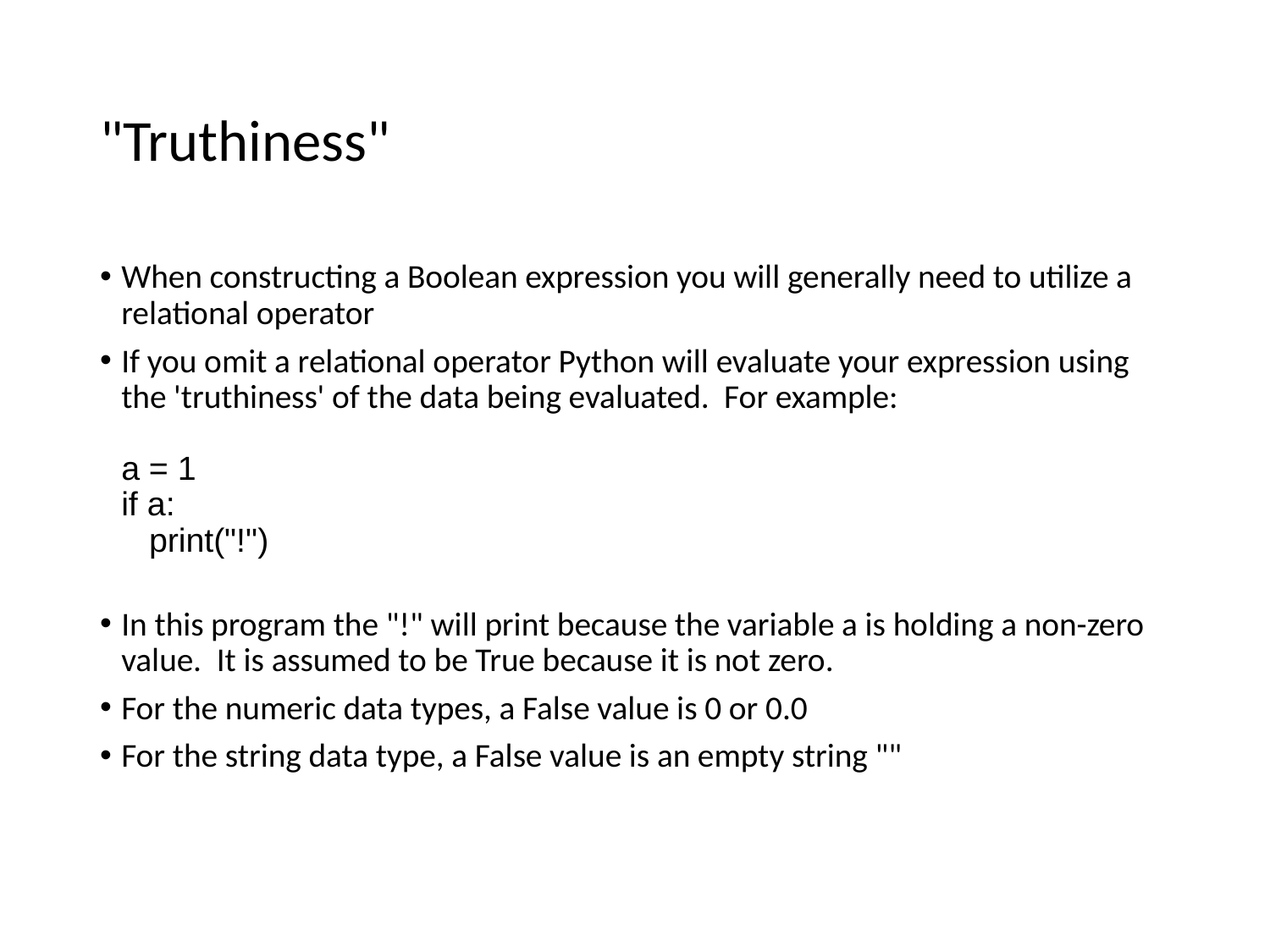

# "Truthiness"
When constructing a Boolean expression you will generally need to utilize a relational operator
If you omit a relational operator Python will evaluate your expression using the 'truthiness' of the data being evaluated.  For example:
a = 1
if a:
   print("!")
In this program the "!" will print because the variable a is holding a non-zero value.  It is assumed to be True because it is not zero.
For the numeric data types, a False value is 0 or 0.0
For the string data type, a False value is an empty string ""